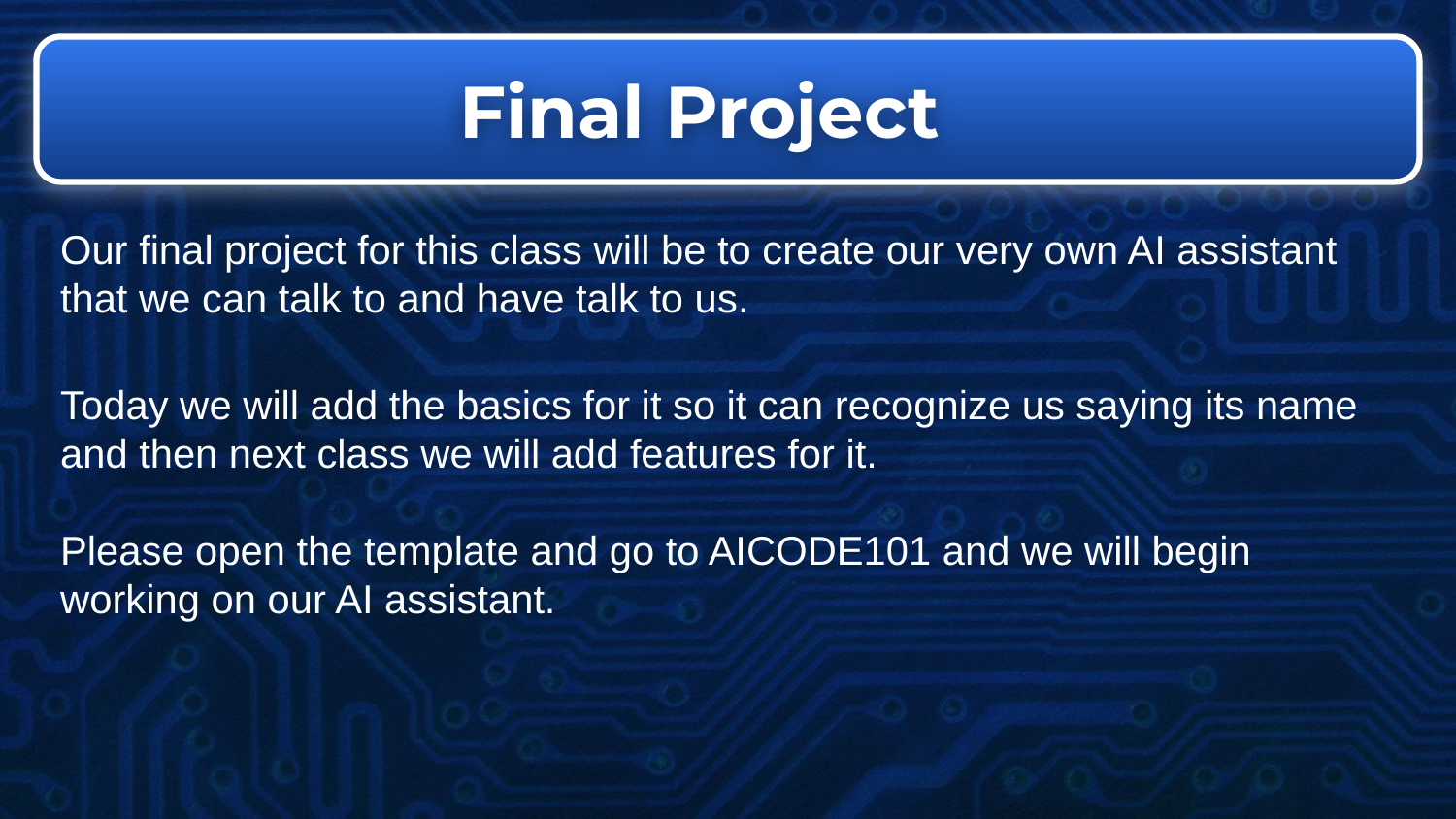

# Final Project
Our final project for this class will be to create our very own AI assistant that we can talk to and have talk to us.

Today we will add the basics for it so it can recognize us saying its name and then next class we will add features for it.

Please open the template and go to AICODE101 and we will begin working on our AI assistant.